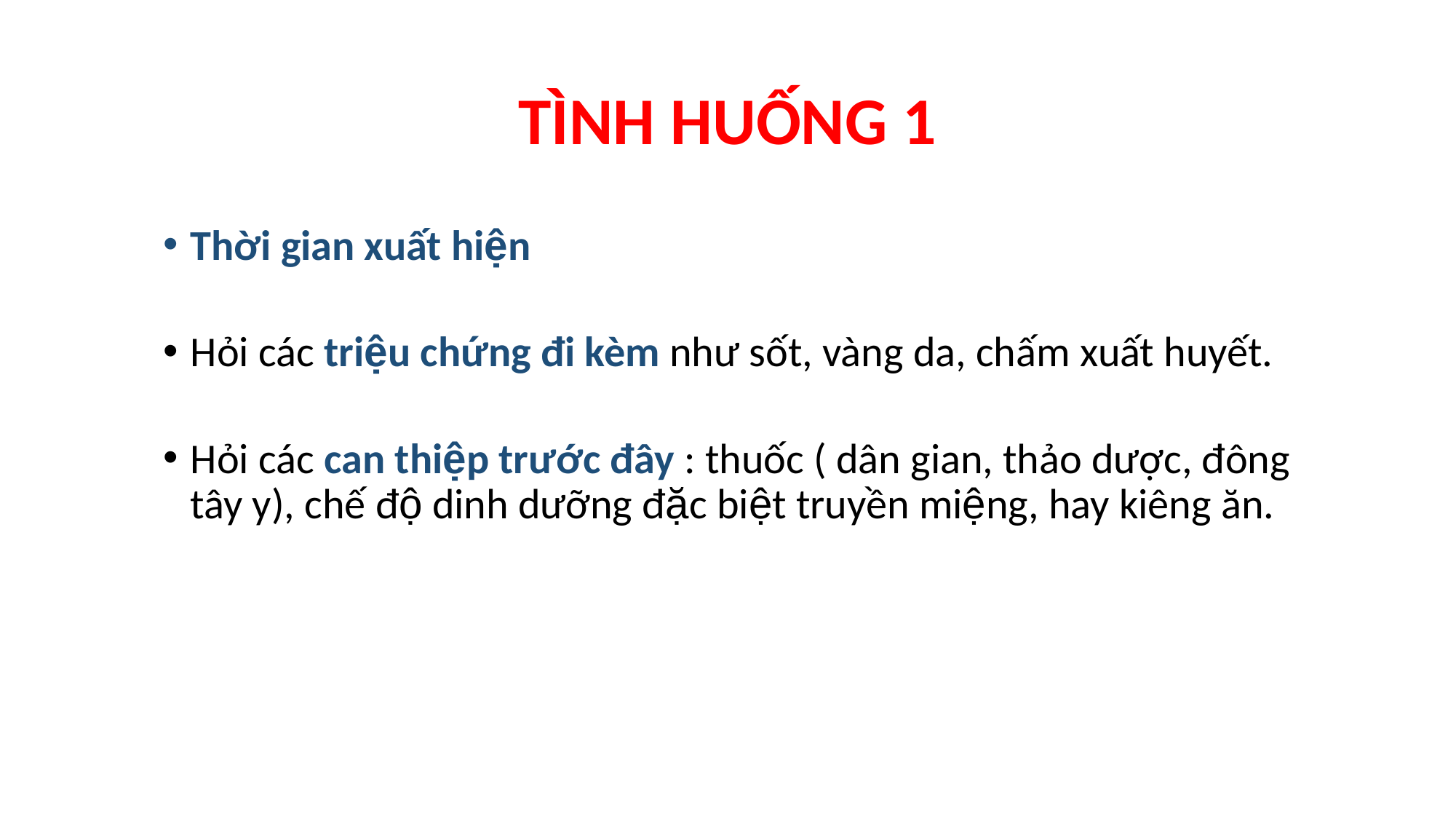

# TÌNH HUỐNG 1
Thời gian xuất hiện

Hỏi các triệu chứng đi kèm như sốt, vàng da, chấm xuất huyết.

Hỏi các can thiệp trước đây : thuốc ( dân gian, thảo dược, đông tây y), chế độ dinh dưỡng đặc biệt truyền miệng, hay kiêng ăn.